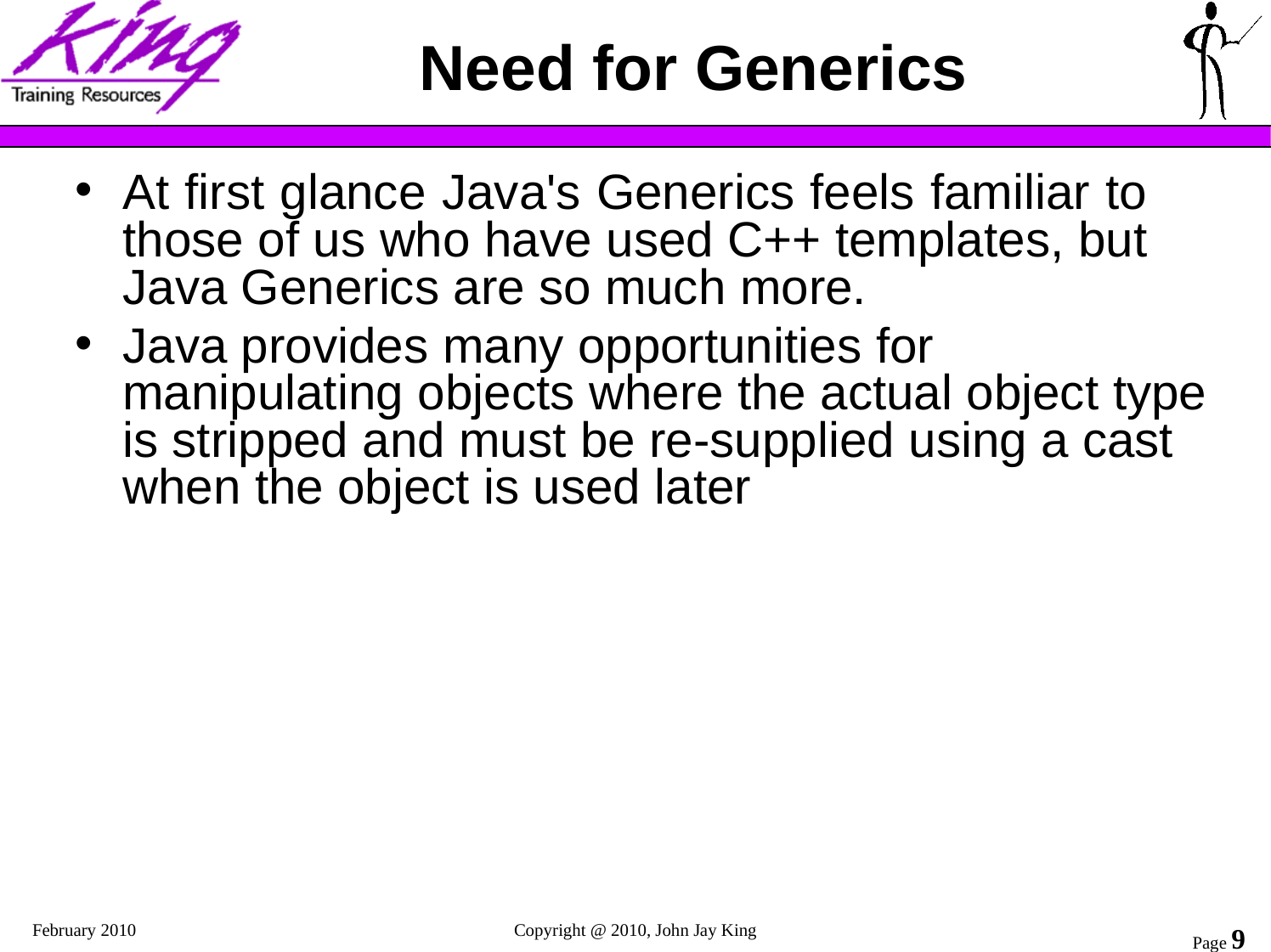

# Need for Generics
At first glance Java's Generics feels familiar to those of us who have used C++ templates, but Java Generics are so much more.
Java provides many opportunities for manipulating objects where the actual object type is stripped and must be re-supplied using a cast when the object is used later
February 2010
Copyright @ 2010, John Jay King
Page 9